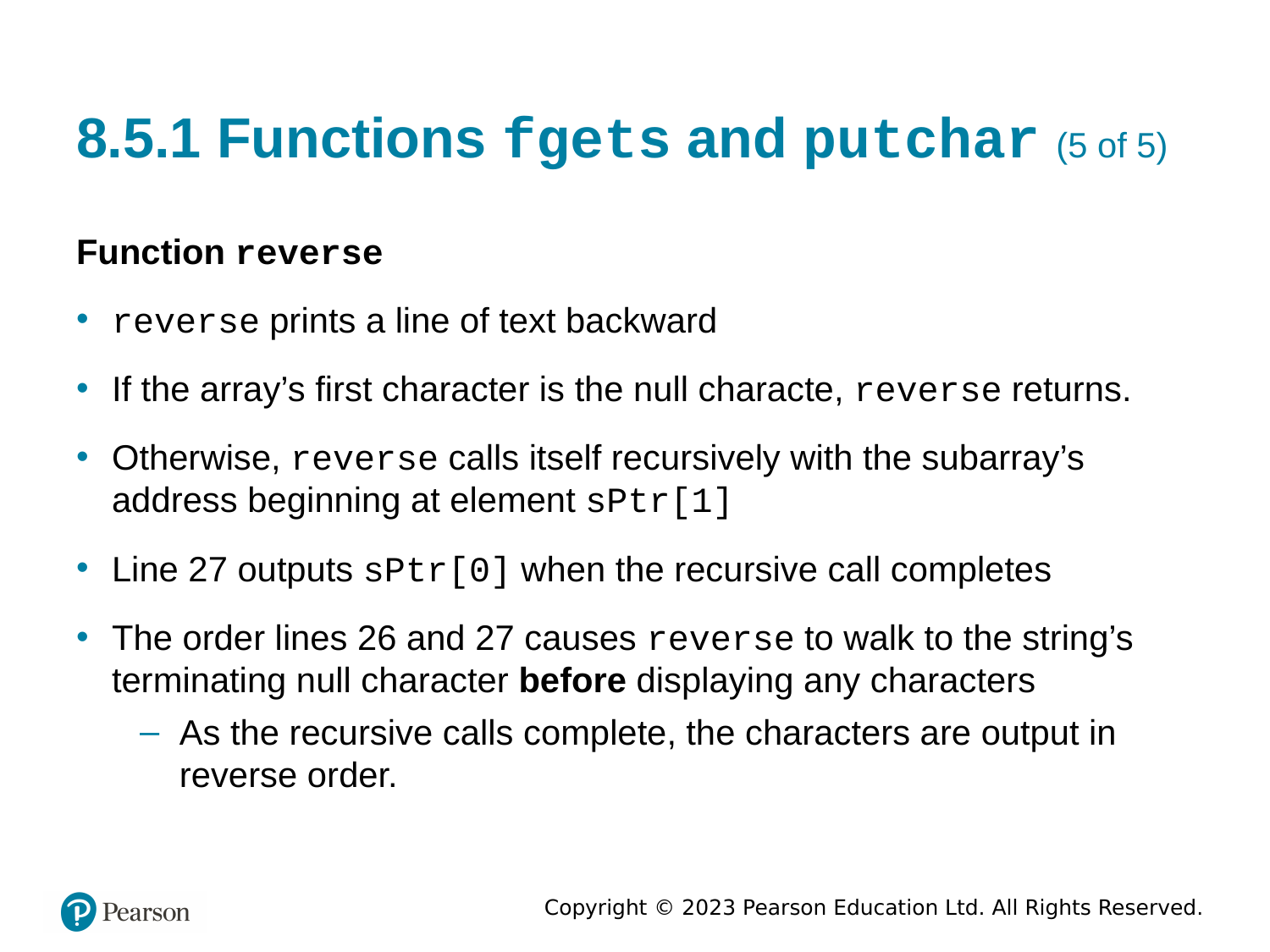

# 8.5.1 Functions fgets and putchar (5 of 5)
Function reverse
reverse prints a line of text backward
If the array’s first character is the null characte, reverse returns.
Otherwise, reverse calls itself recursively with the subarray’s address beginning at element sPtr[1]
Line 27 outputs sPtr[0] when the recursive call completes
The order lines 26 and 27 causes reverse to walk to the string’s terminating null character before displaying any characters
As the recursive calls complete, the characters are output in reverse order.